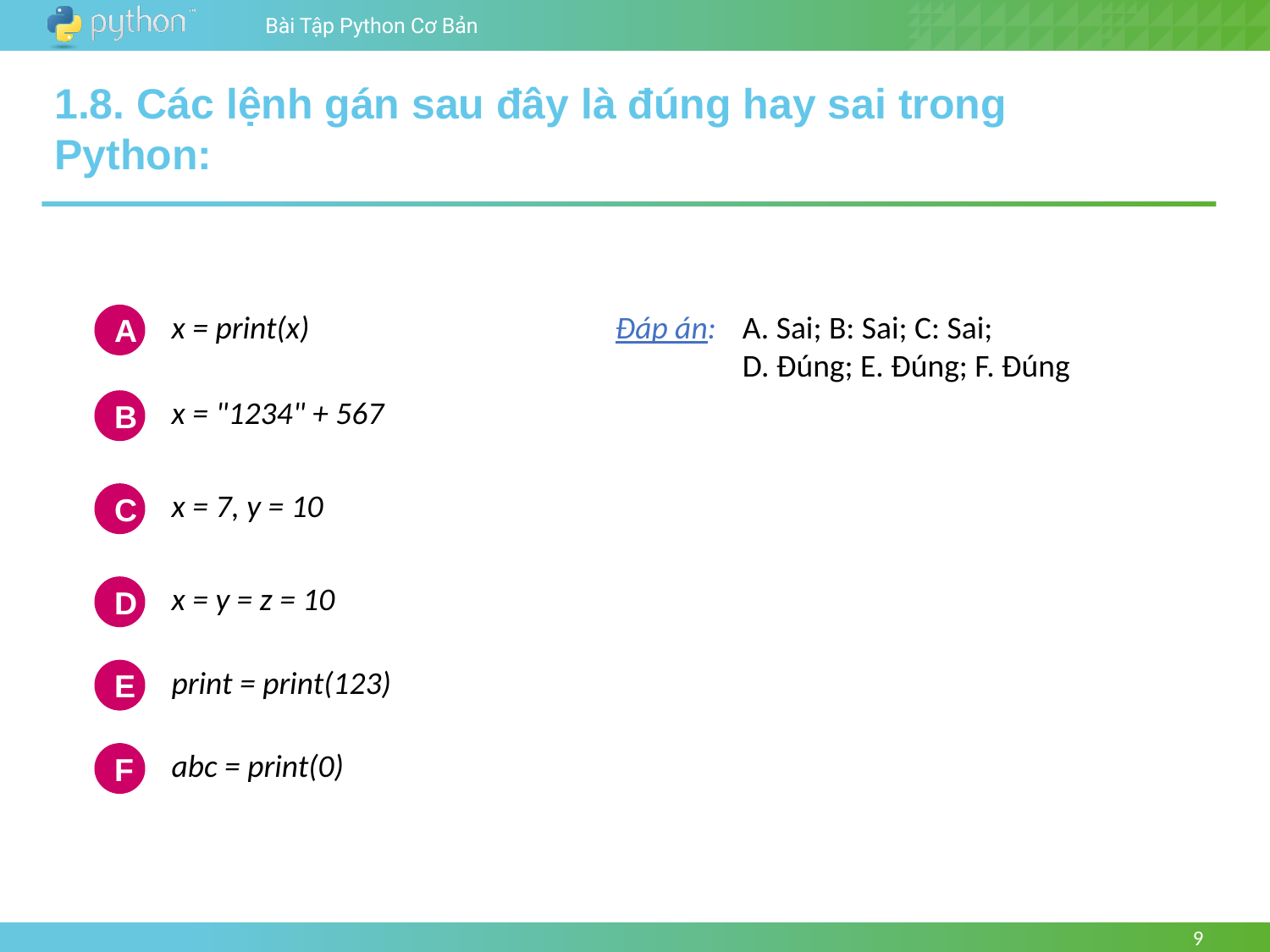

1.8. Các lệnh gán sau đây là đúng hay sai trong Python:

x = print(x)
Đáp án: 	A. Sai; B: Sai; C: Sai;
	D. Đúng; E. Đúng; F. Đúng
A
x = "1234" + 567
B
x = 7, y = 10
C
x = y = z = 10
D
print = print(123)
E
abc = print(0)
F
9